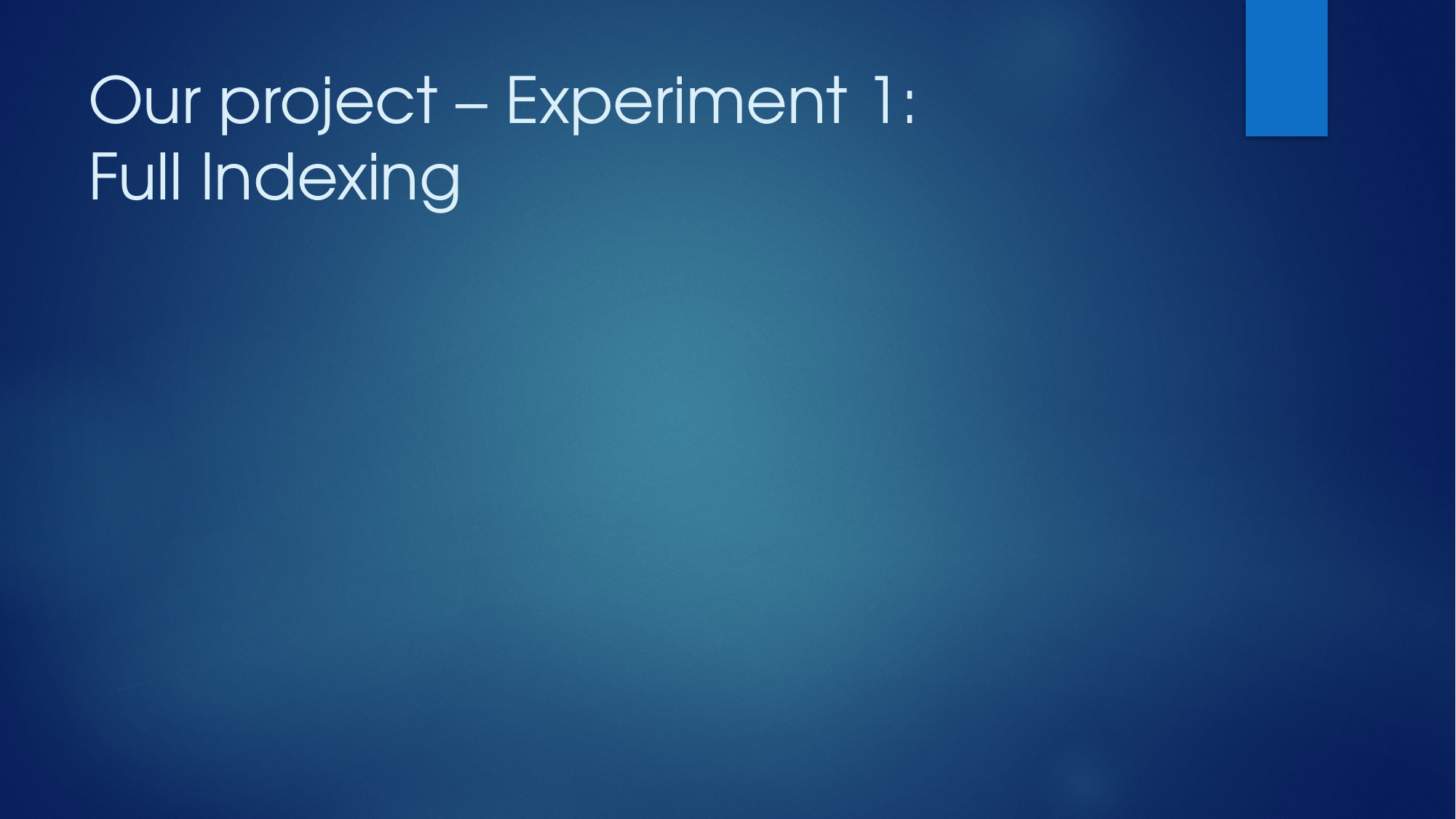

# Our project – Experiment 1: Full Indexing